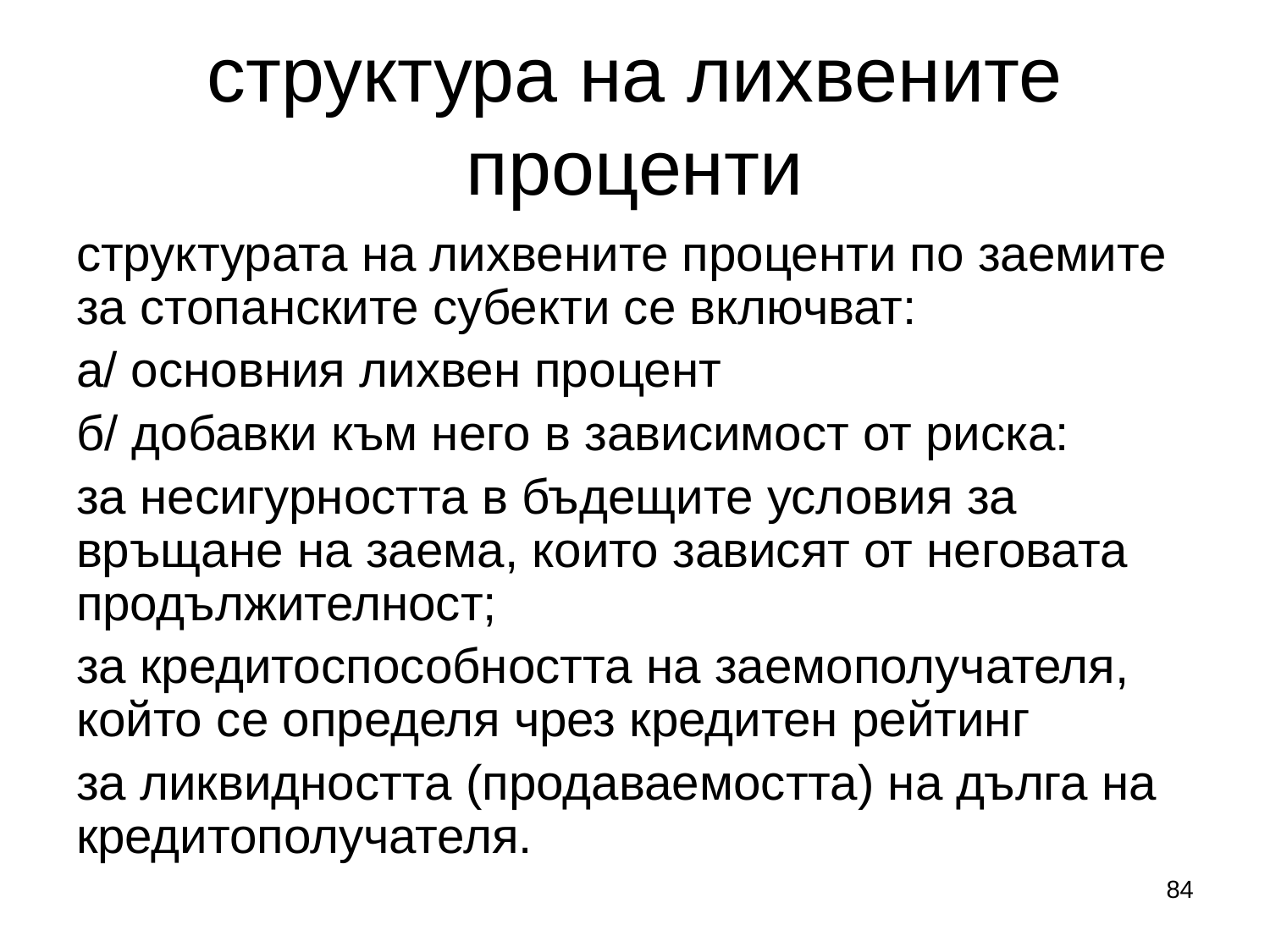

# структура на лихвените проценти
структурата на лихвените проценти по заемите за стопанските субекти се включват:
а/ основния лихвен процент
б/ добавки към него в зависимост от риска:
за несигурността в бъдещите условия за връщане на заема, които зависят от неговата продължителност;
за кредитоспособността на заемополучателя, който се определя чрез кредитен рейтинг
за ликвидността (продаваемостта) на дълга на кредитополучателя.
84